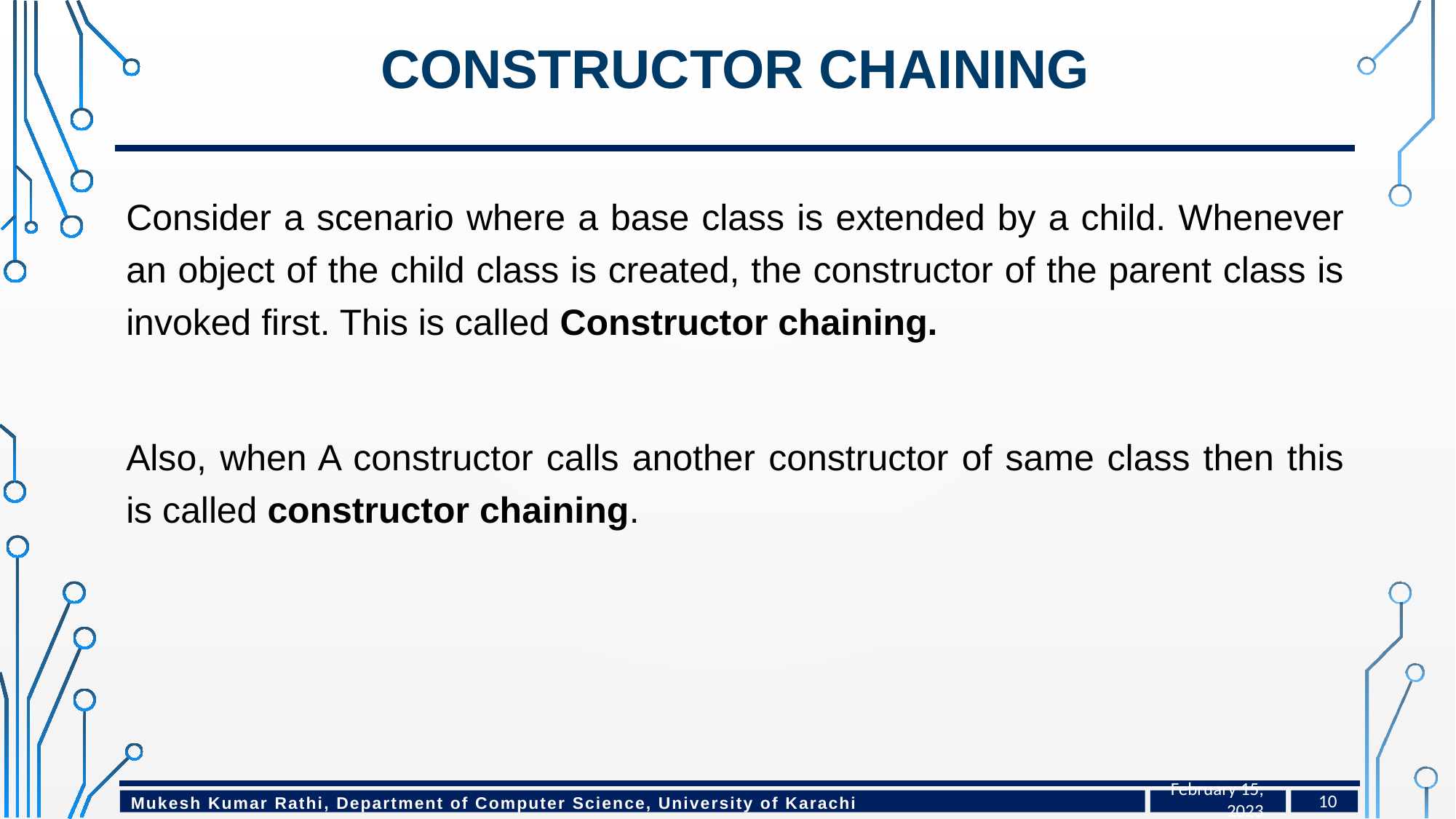

# Constructor Chaining
Consider a scenario where a base class is extended by a child. Whenever an object of the child class is created, the constructor of the parent class is invoked first. This is called Constructor chaining.

Also, when A constructor calls another constructor of same class then this is called constructor chaining.

February 15, 2023
10